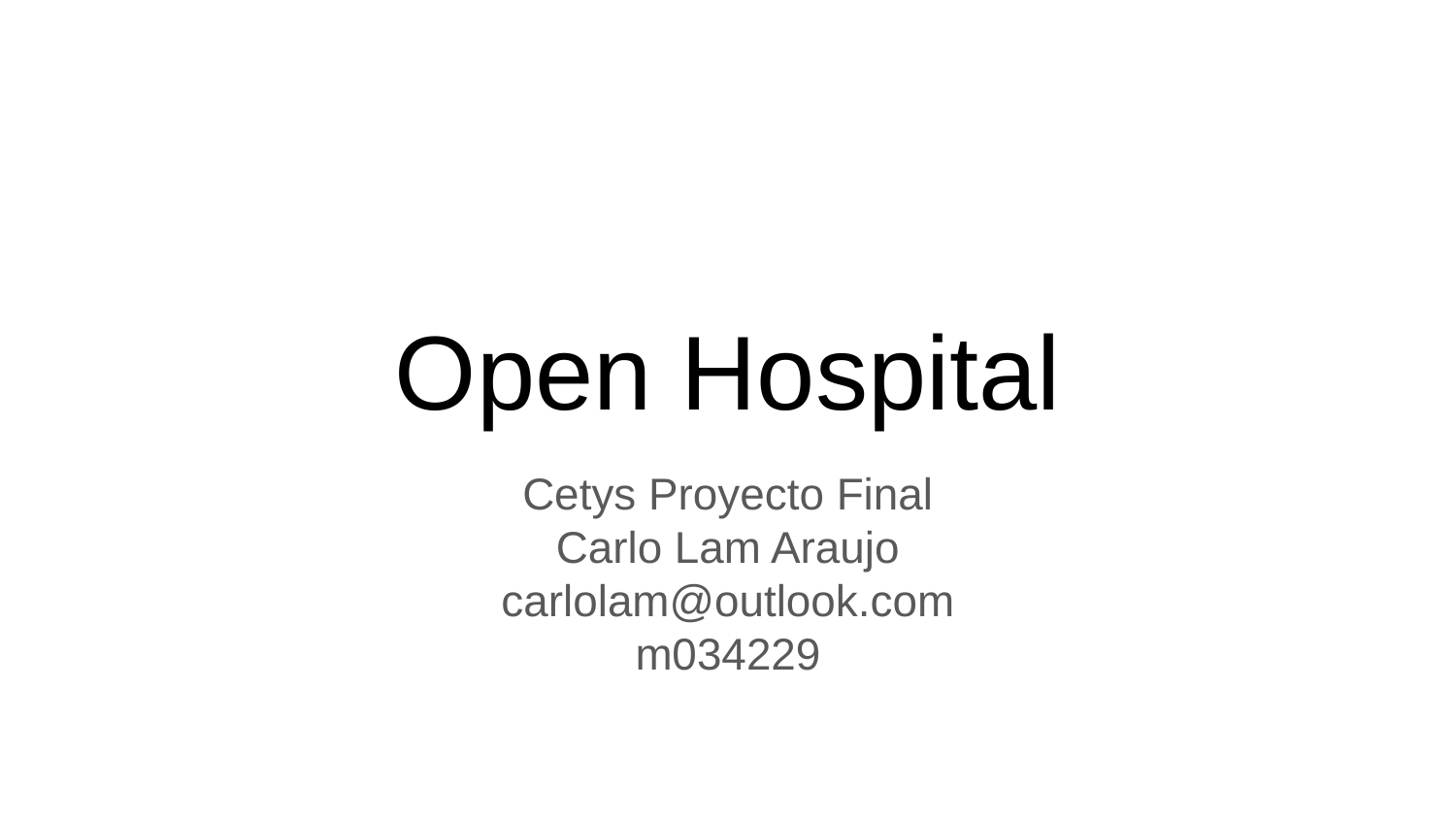

# Open Hospital
Cetys Proyecto Final
Carlo Lam Araujo
carlolam@outlook.com
m034229